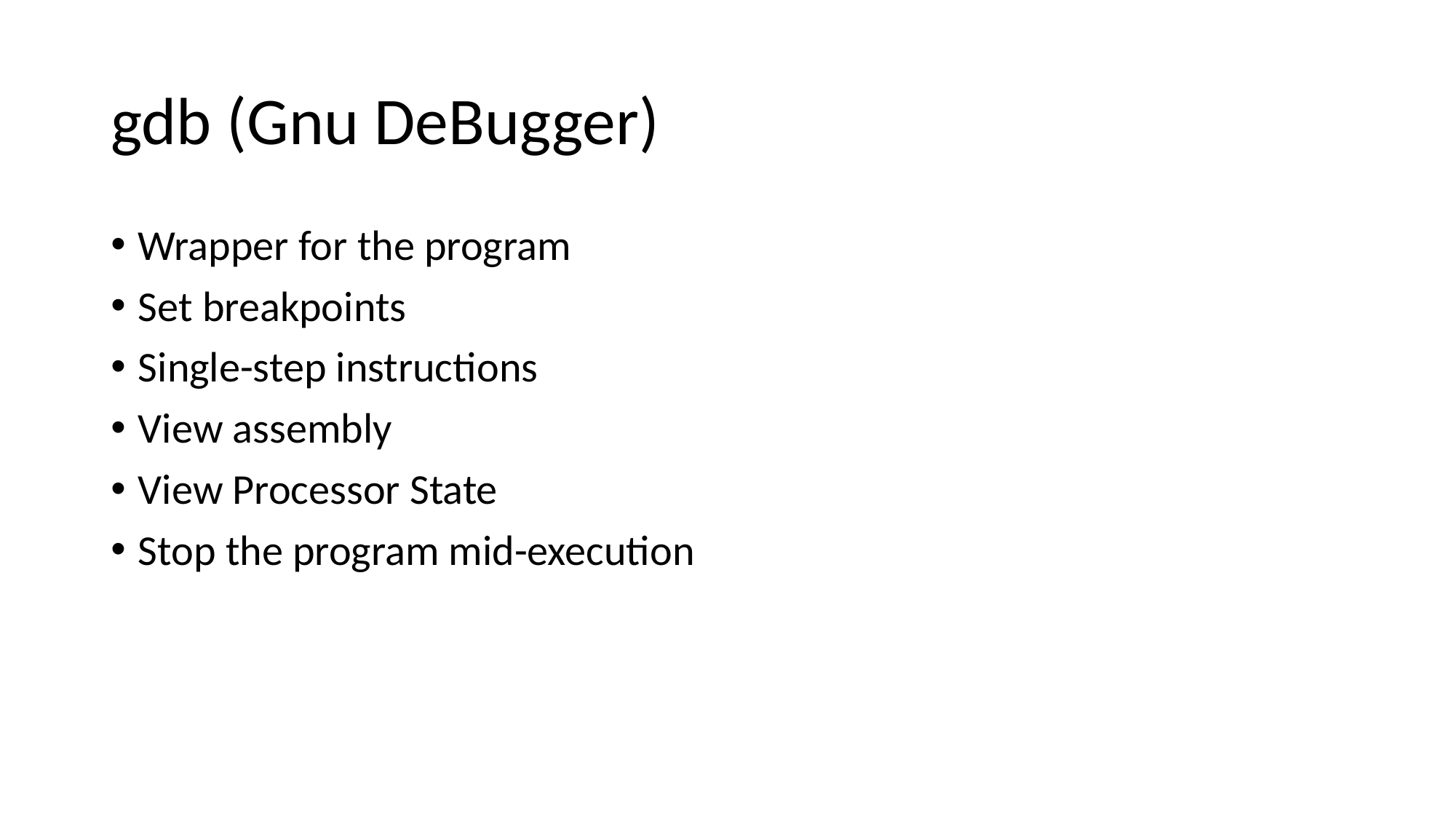

# gdb (Gnu DeBugger)
Wrapper for the program
Set breakpoints
Single-step instructions
View assembly
View Processor State
Stop the program mid-execution